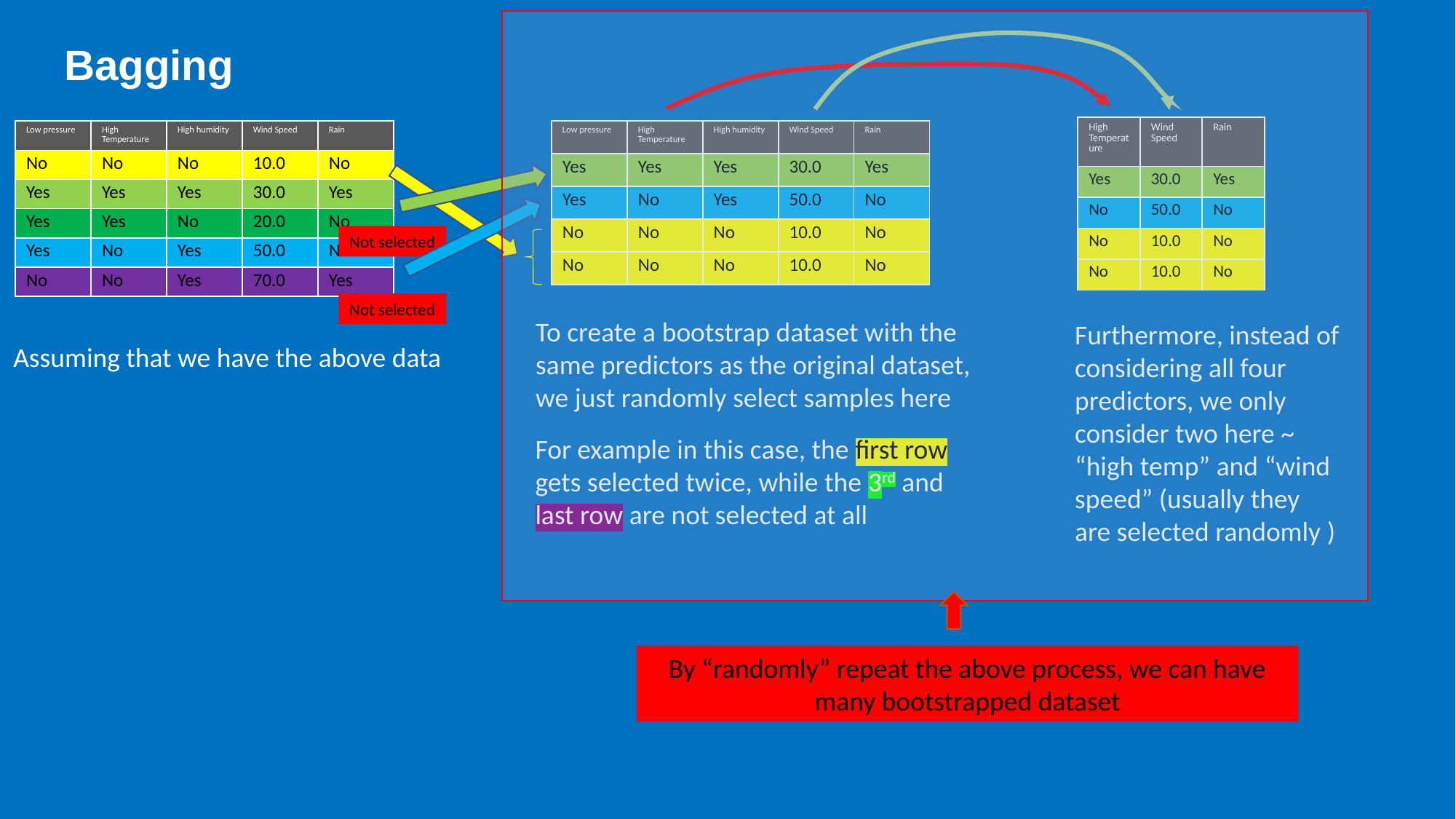

Bagging

| High Temperature | Wind Speed | Rain |
| --- | --- | --- |
| Yes | 30.0 | Yes |
| No | 50.0 | No |
| No | 10.0 | No |
| No | 10.0 | No |
| Low pressure | High Temperature | High humidity | Wind Speed | Rain |
| --- | --- | --- | --- | --- |
| No | No | No | 10.0 | No |
| Yes | Yes | Yes | 30.0 | Yes |
| Yes | Yes | No | 20.0 | No |
| Yes | No | Yes | 50.0 | No |
| No | No | Yes | 70.0 | Yes |
| Low pressure | High Temperature | High humidity | Wind Speed | Rain |
| --- | --- | --- | --- | --- |
| Yes | Yes | Yes | 30.0 | Yes |
| Yes | No | Yes | 50.0 | No |
| No | No | No | 10.0 | No |
| No | No | No | 10.0 | No |

Not selected

Not selected
To create a bootstrap dataset with the same predictors as the original dataset, we just randomly select samples here
Furthermore, instead of considering all four predictors, we only consider two here ~ “high temp” and “wind speed” (usually they are selected randomly )
Assuming that we have the above data
For example in this case, the first row gets selected twice, while the 3rd and last row are not selected at all

By “randomly” repeat the above process, we can have many bootstrapped dataset